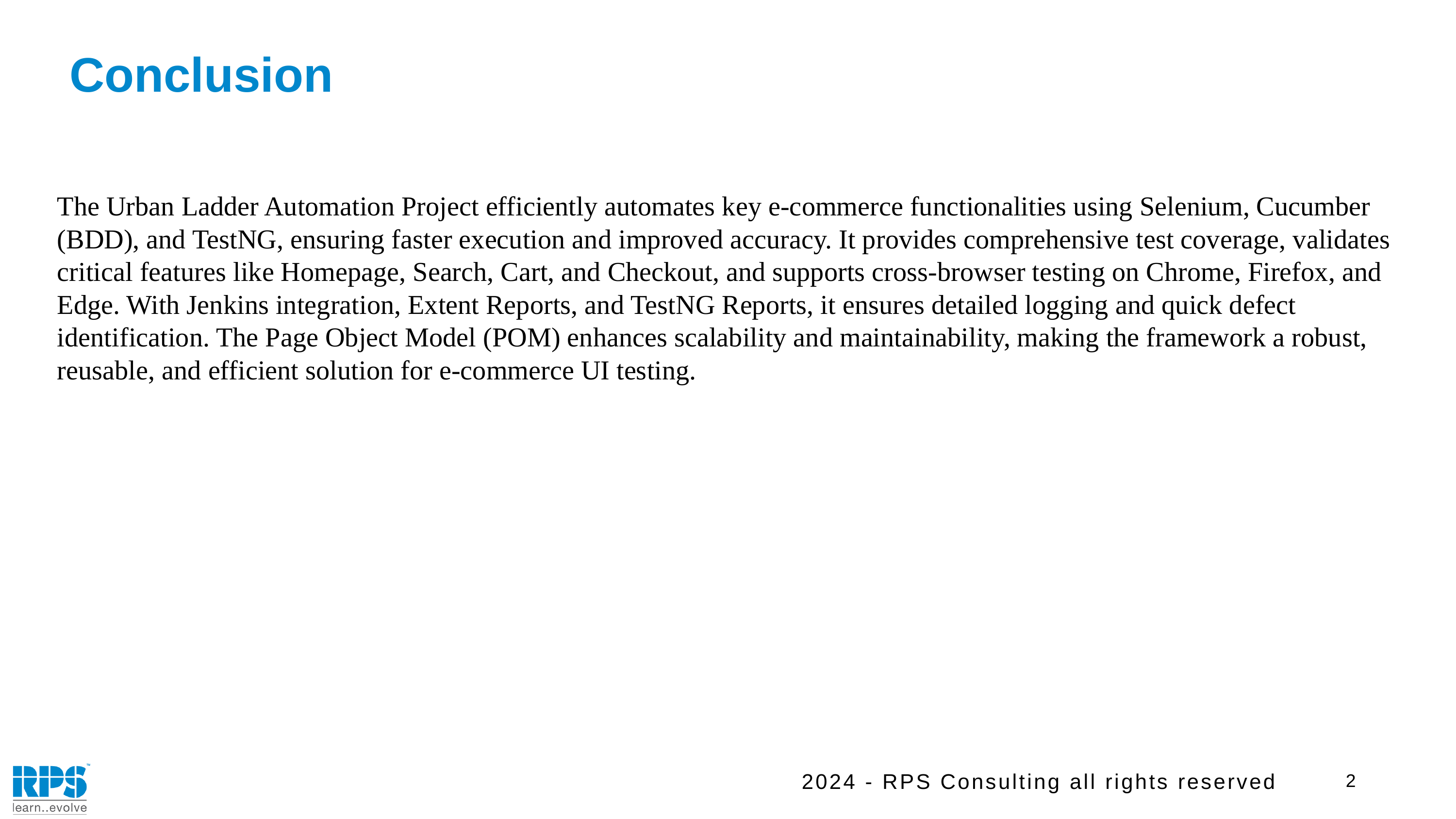

Conclusion

The Urban Ladder Automation Project efficiently automates key e-commerce functionalities using Selenium, Cucumber (BDD), and TestNG, ensuring faster execution and improved accuracy. It provides comprehensive test coverage, validates critical features like Homepage, Search, Cart, and Checkout, and supports cross-browser testing on Chrome, Firefox, and Edge. With Jenkins integration, Extent Reports, and TestNG Reports, it ensures detailed logging and quick defect identification. The Page Object Model (POM) enhances scalability and maintainability, making the framework a robust, reusable, and efficient solution for e-commerce UI testing.

2

2024 - RPS Consulting all rights reserved